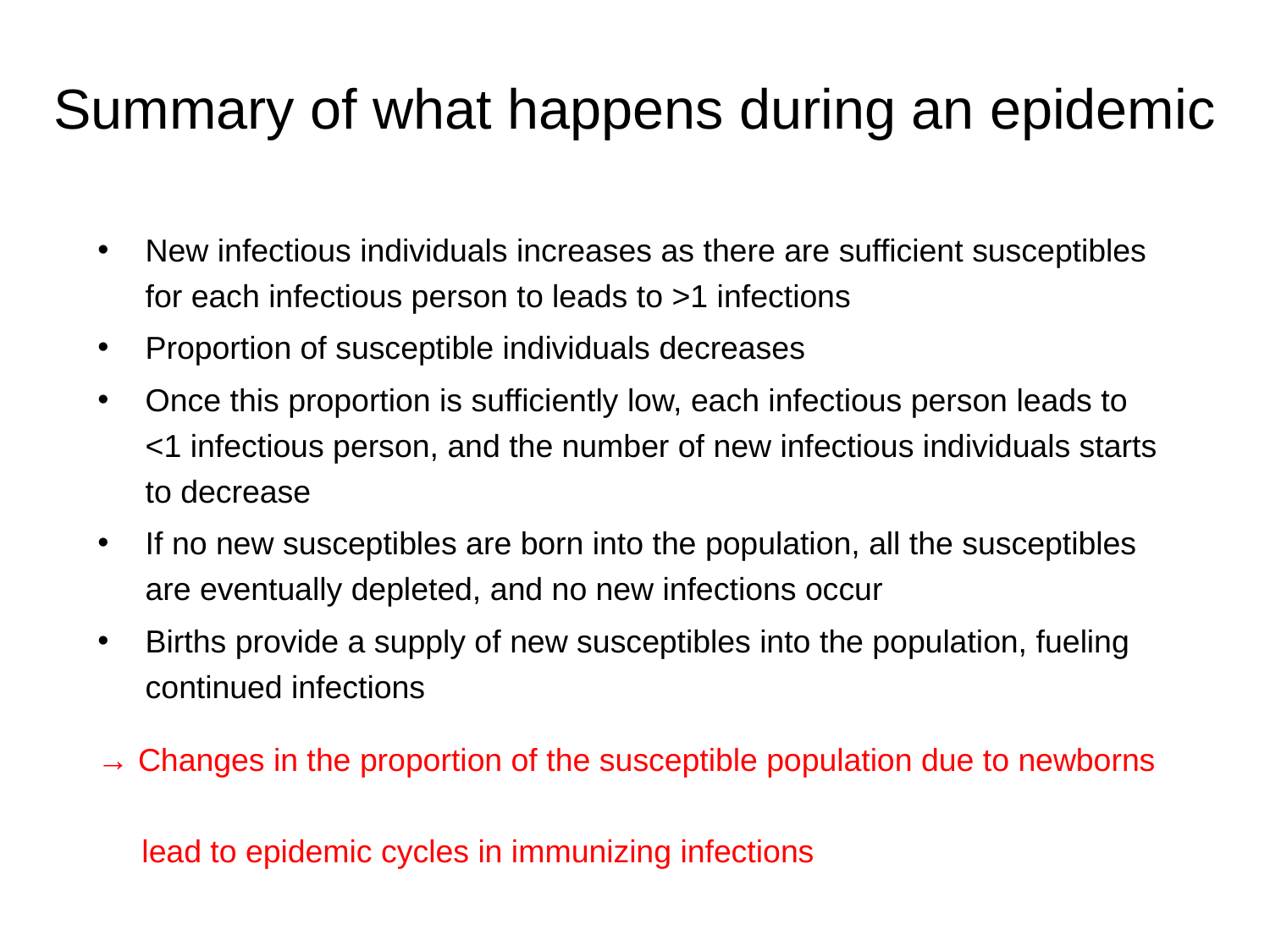

Summary of what happens during an epidemic
New infectious individuals increases as there are sufficient susceptibles for each infectious person to leads to >1 infections
Proportion of susceptible individuals decreases
Once this proportion is sufficiently low, each infectious person leads to <1 infectious person, and the number of new infectious individuals starts to decrease
If no new susceptibles are born into the population, all the susceptibles are eventually depleted, and no new infections occur
Births provide a supply of new susceptibles into the population, fueling continued infections
→ Changes in the proportion of the susceptible population due to newborns
     lead to epidemic cycles in immunizing infections